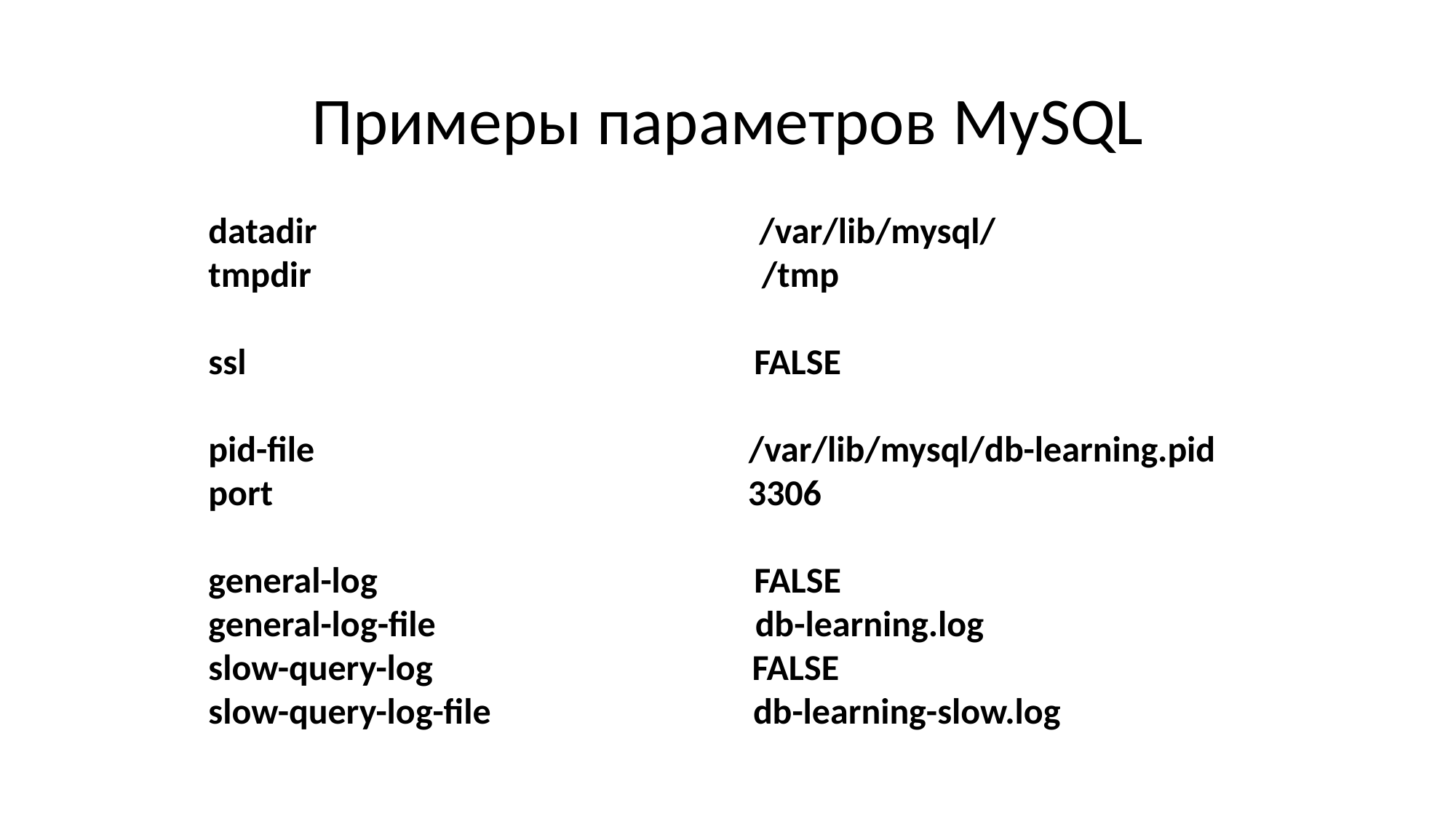

# Примеры параметров MySQL
datadir                                                      /var/lib/mysql/
tmpdir                                                       /tmp

ssl                                                          	FALSE

pid-file                                                     /var/lib/mysql/db-learning.pid
port                                                          3306

general-log                                              FALSE
general-log-file                                       db-learning.log
slow-query-log                                       FALSE
slow-query-log-file                                db-learning-slow.log